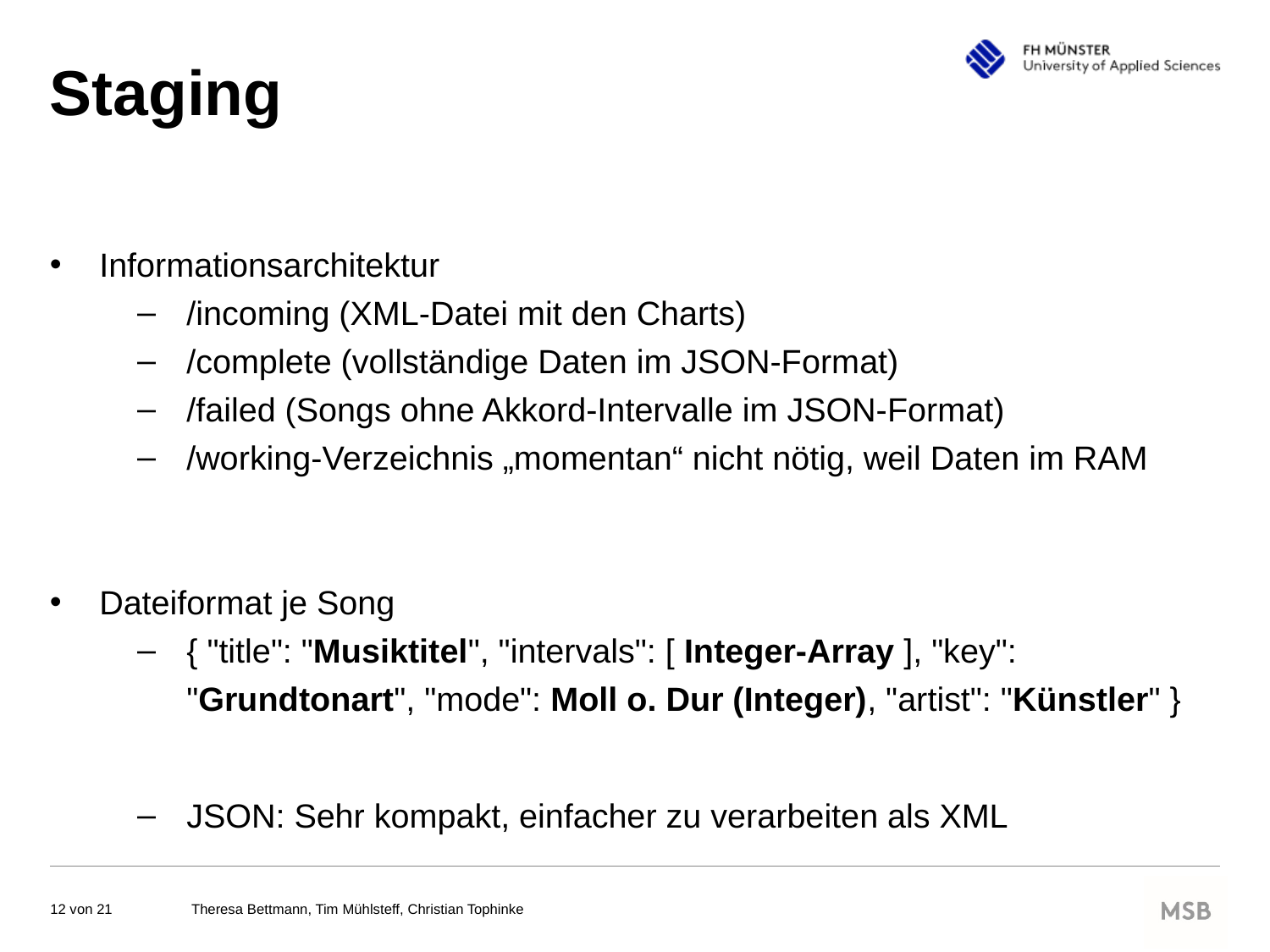

# Staging

Informationsarchitektur
/incoming (XML-Datei mit den Charts)
/complete (vollständige Daten im JSON-Format)
/failed (Songs ohne Akkord-Intervalle im JSON-Format)
/working-Verzeichnis „momentan“ nicht nötig, weil Daten im RAM

Dateiformat je Song
{ "title": "Musiktitel", "intervals": [ Integer-Array ], "key": "Grundtonart", "mode": Moll o. Dur (Integer), "artist": "Künstler" }

JSON: Sehr kompakt, einfacher zu verarbeiten als XML

Theresa Bettmann, Tim Mühlsteff, Christian Tophinke